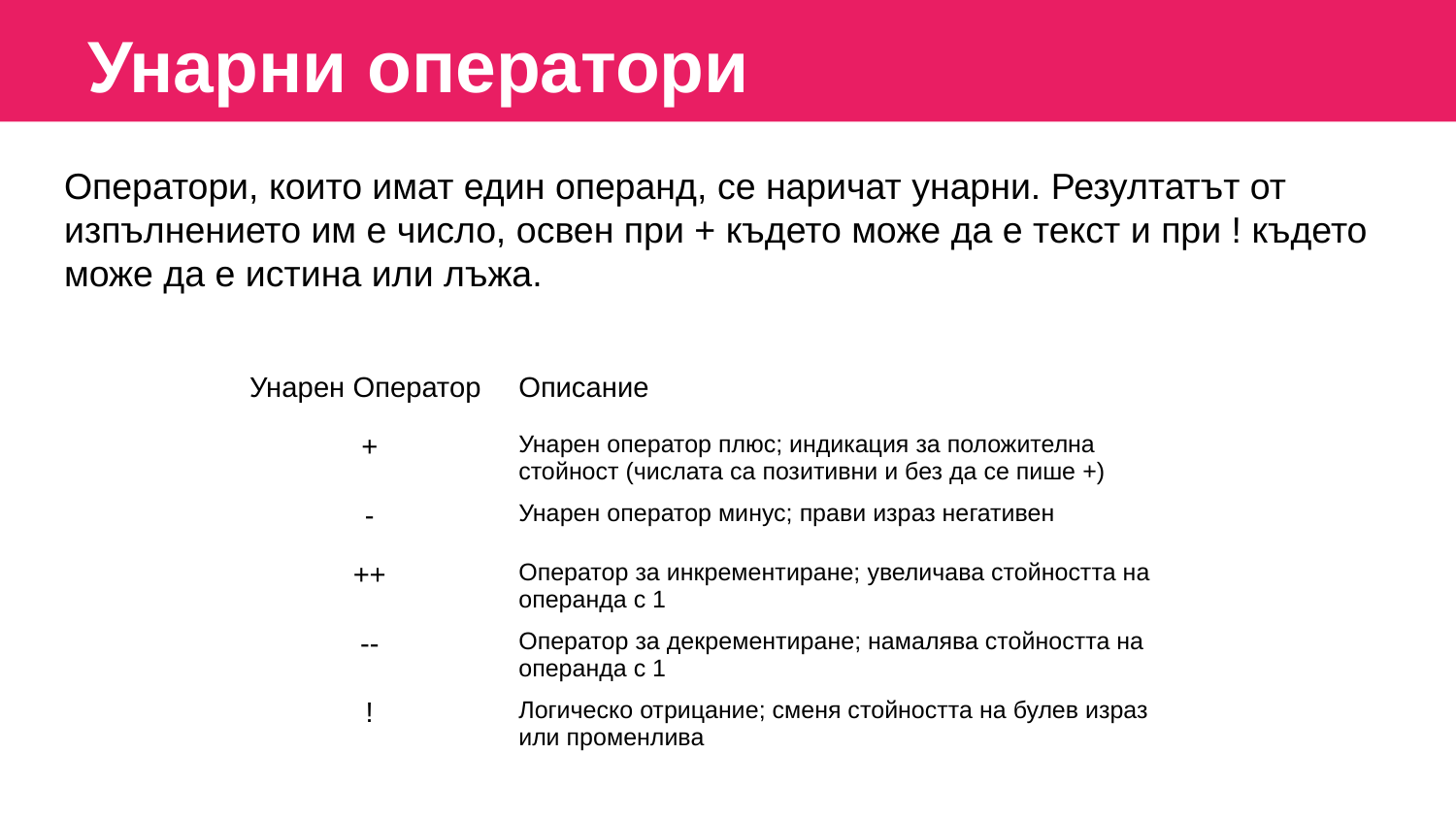

Унарни оператори

Оператори, които имат един операнд, се наричат унарни. Резултатът от изпълнението им е число, освен при + където може да е текст и при ! където може да е истина или лъжа.
| Унарен Оператор | Описание |
| --- | --- |
| + | Унарен оператор плюс; индикация за положителна стойност (числата са позитивни и без да се пише +) |
| - | Унарен оператор минус; прави израз негативен |
| ++ | Оператор за инкрементиране; увеличава стойността на операнда с 1 |
| -- | Оператор за декрементиране; намалява стойността на операнда с 1 |
| ! | Логическо отрицание; сменя стойността на булев израз или променлива |